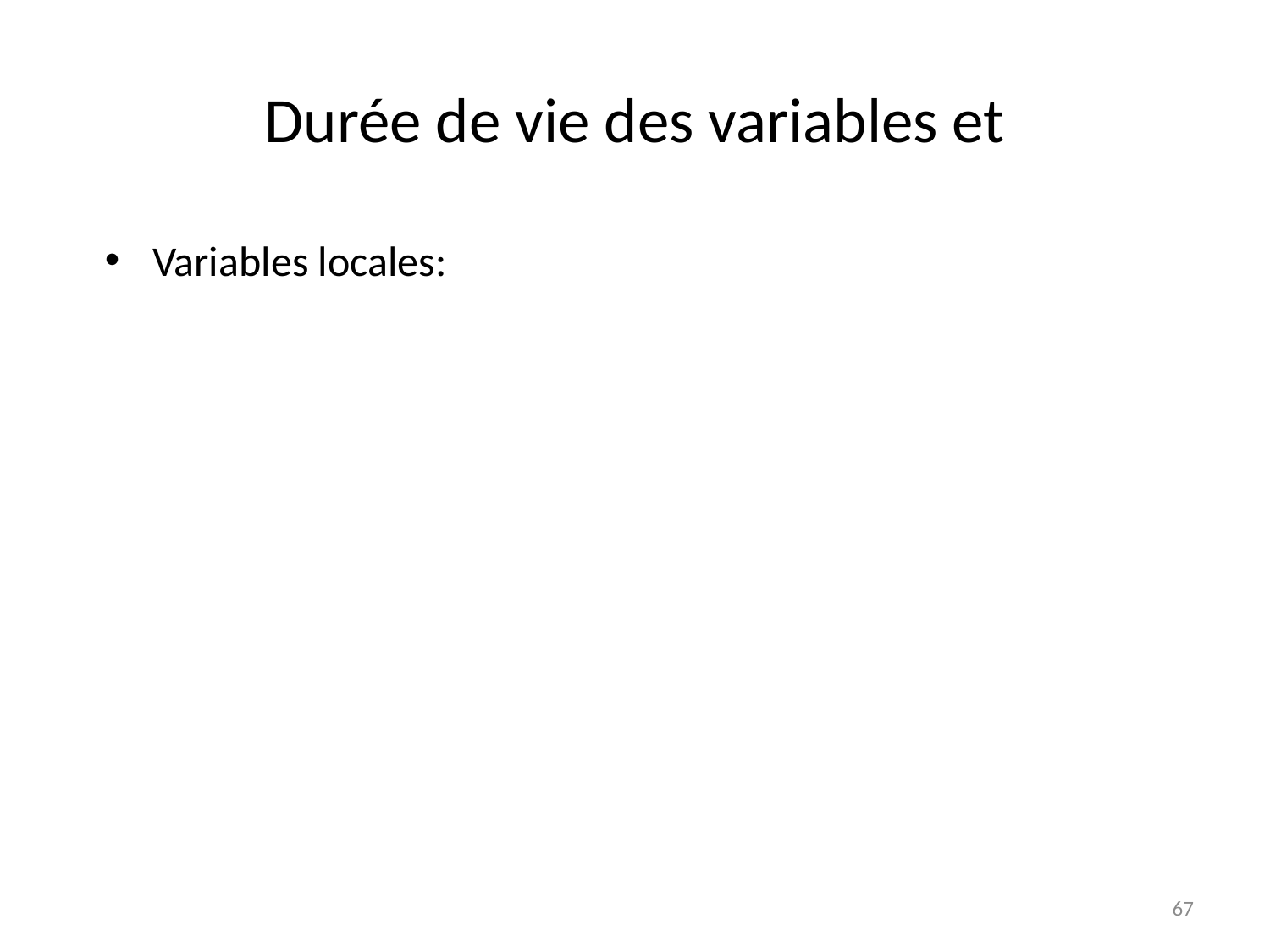

# Durée de vie des variables et
Variables locales:

67